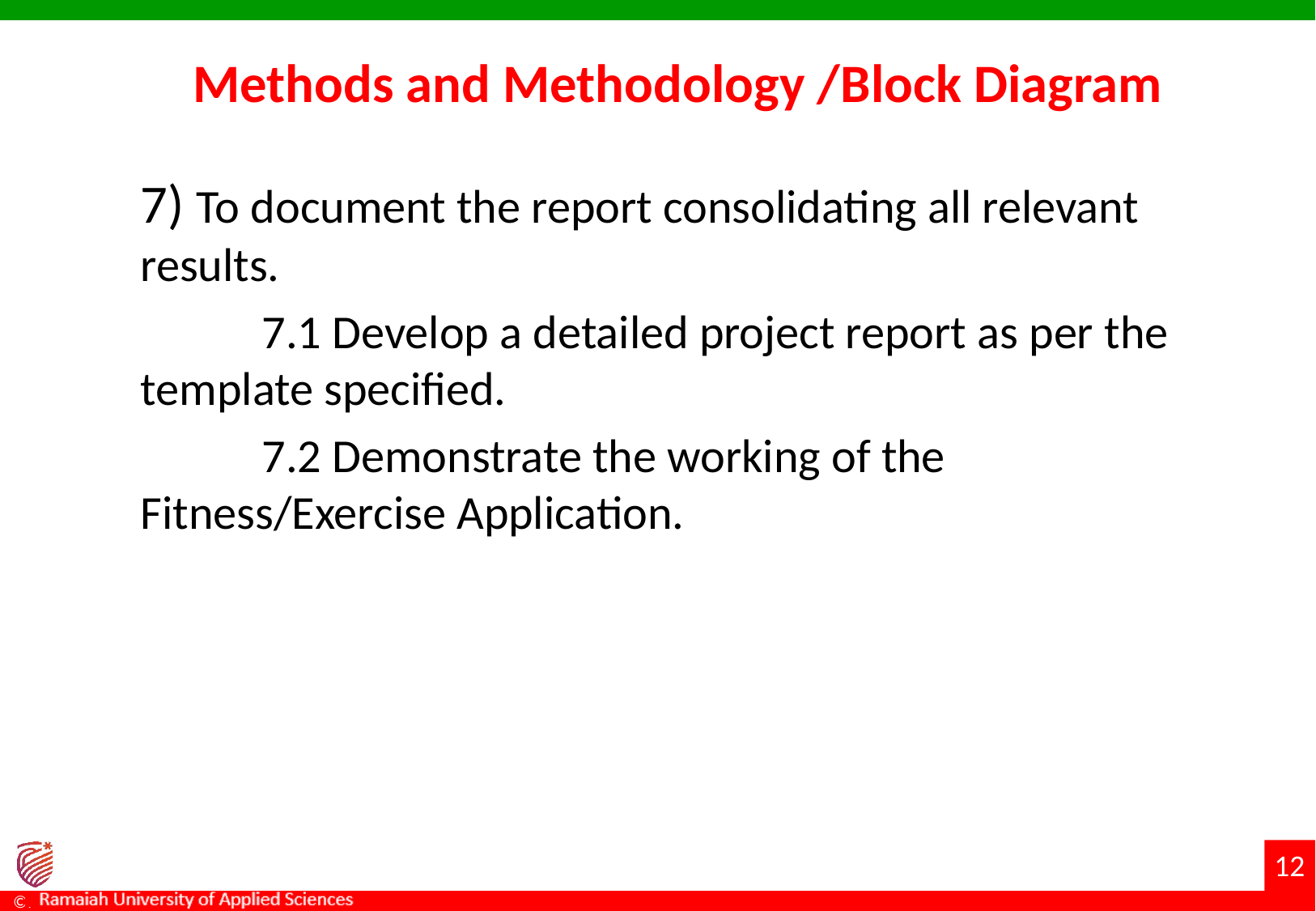

Methods and Methodology /Block Diagram
7) To document the report consolidating all relevant results.
	7.1 Develop a detailed project report as per the template specified.
	7.2 Demonstrate the working of the Fitness/Exercise Application.